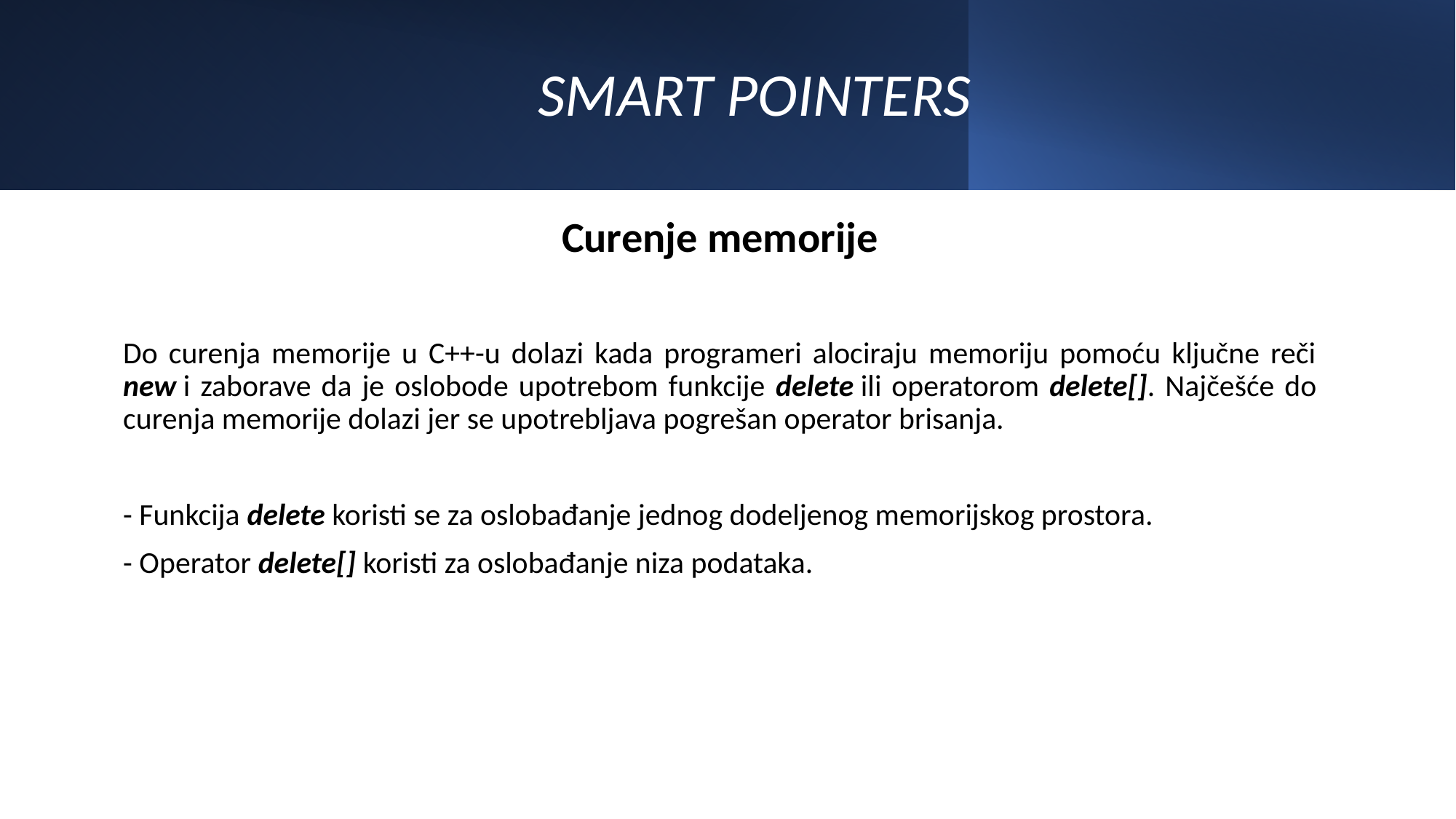

# SMART POINTERS
Curenje memorije

Do curenja memorije u C++-u dolazi kada programeri alociraju memoriju pomoću ključne reči new i zaborave da je oslobode upotrebom funkcije delete ili operatorom delete[]. Najčešće do curenja memorije dolazi jer se upotrebljava pogrešan operator brisanja.

- Funkcija delete koristi se za oslobađanje jednog dodeljenog memorijskog prostora.
- Operator delete[] koristi za oslobađanje niza podataka.